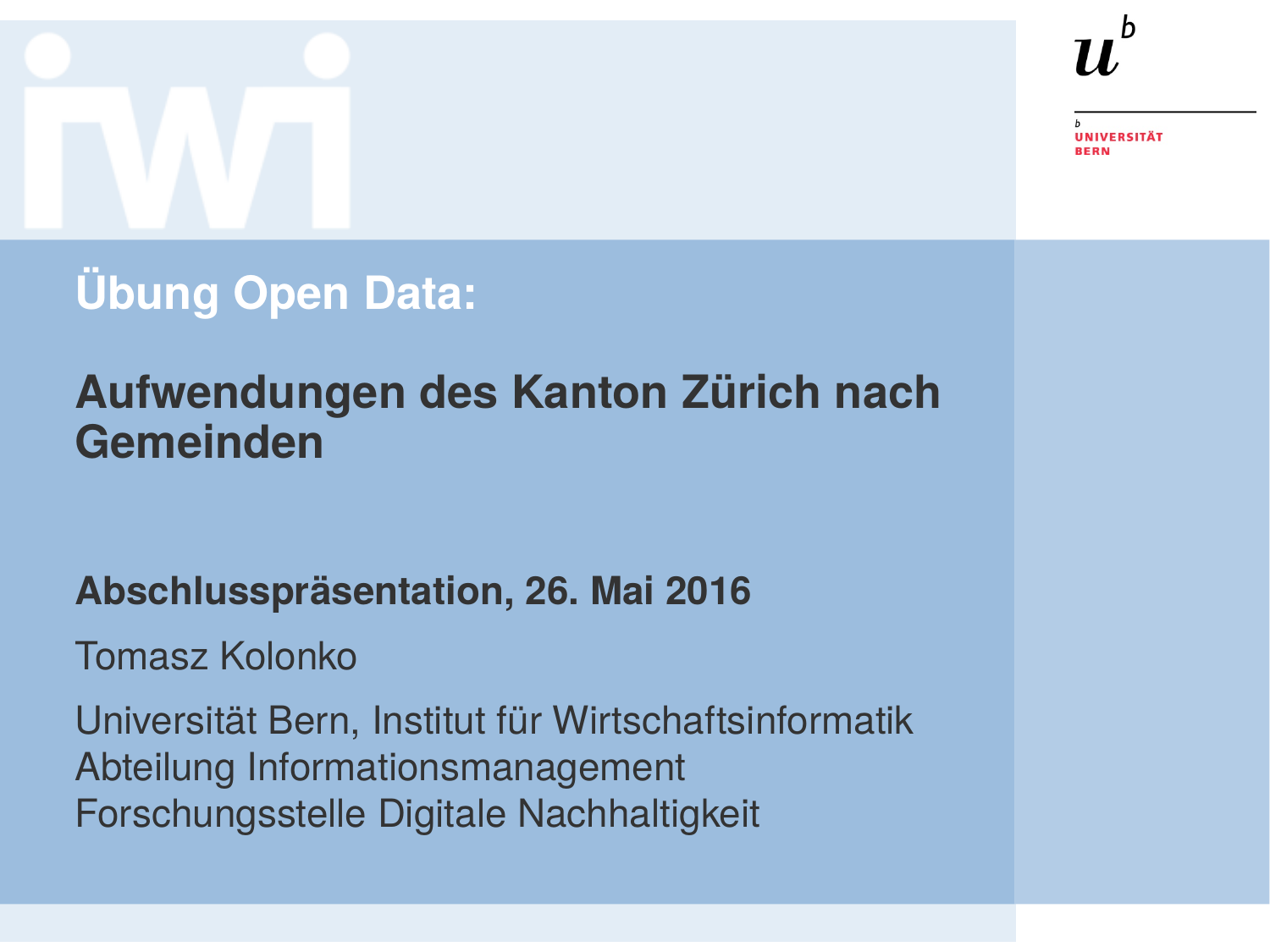

# Übung Open Data: Aufwendungen des Kanton Zürich nach Gemeinden
Abschlusspräsentation, 26. Mai 2016
Tomasz Kolonko
Universität Bern, Institut für Wirtschaftsinformatik
Abteilung Informationsmanagement
Forschungsstelle Digitale Nachhaltigkeit